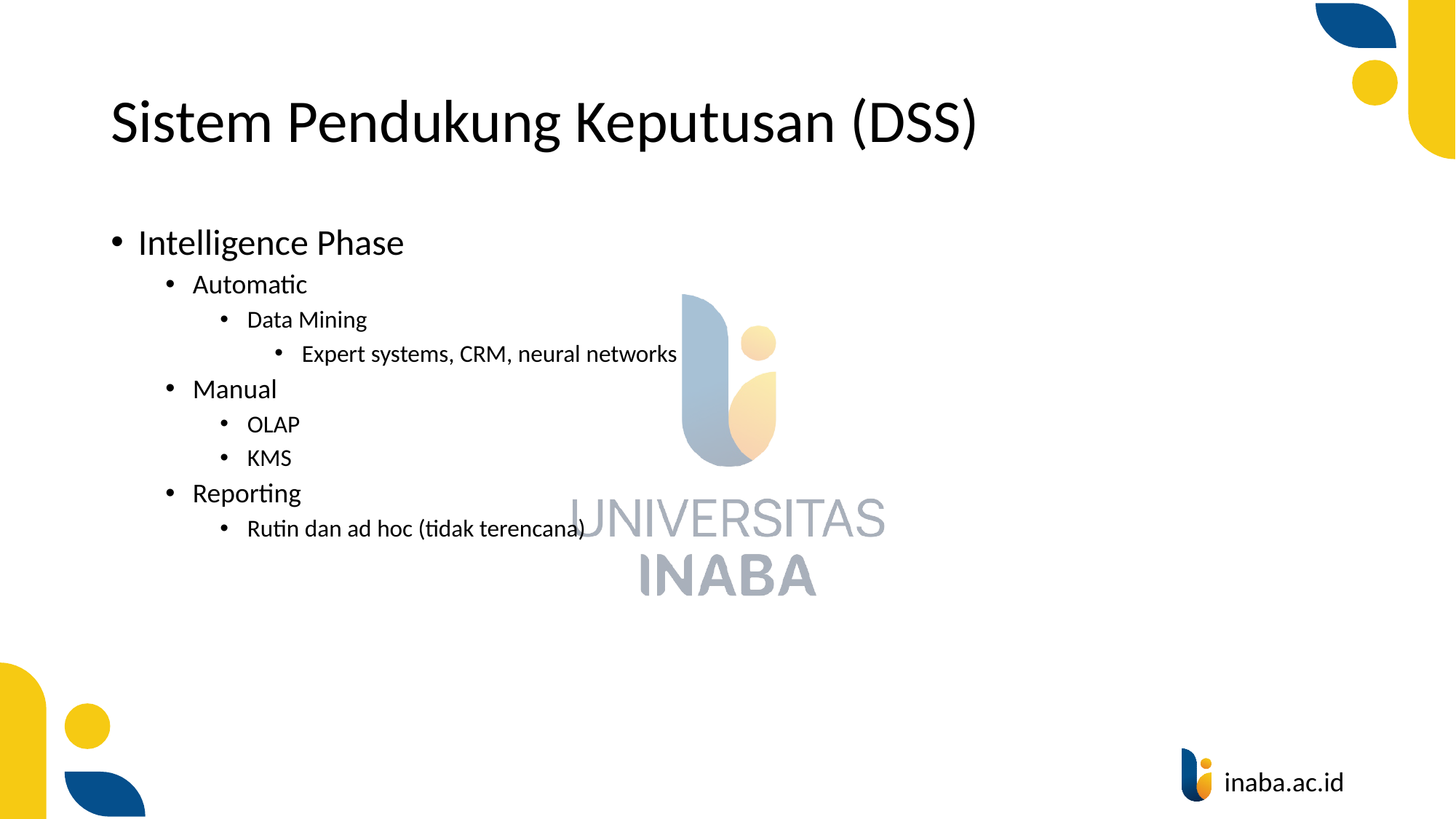

# Sistem Pendukung Keputusan (DSS)
Intelligence Phase
Automatic
Data Mining
Expert systems, CRM, neural networks
Manual
OLAP
KMS
Reporting
Rutin dan ad hoc (tidak terencana)